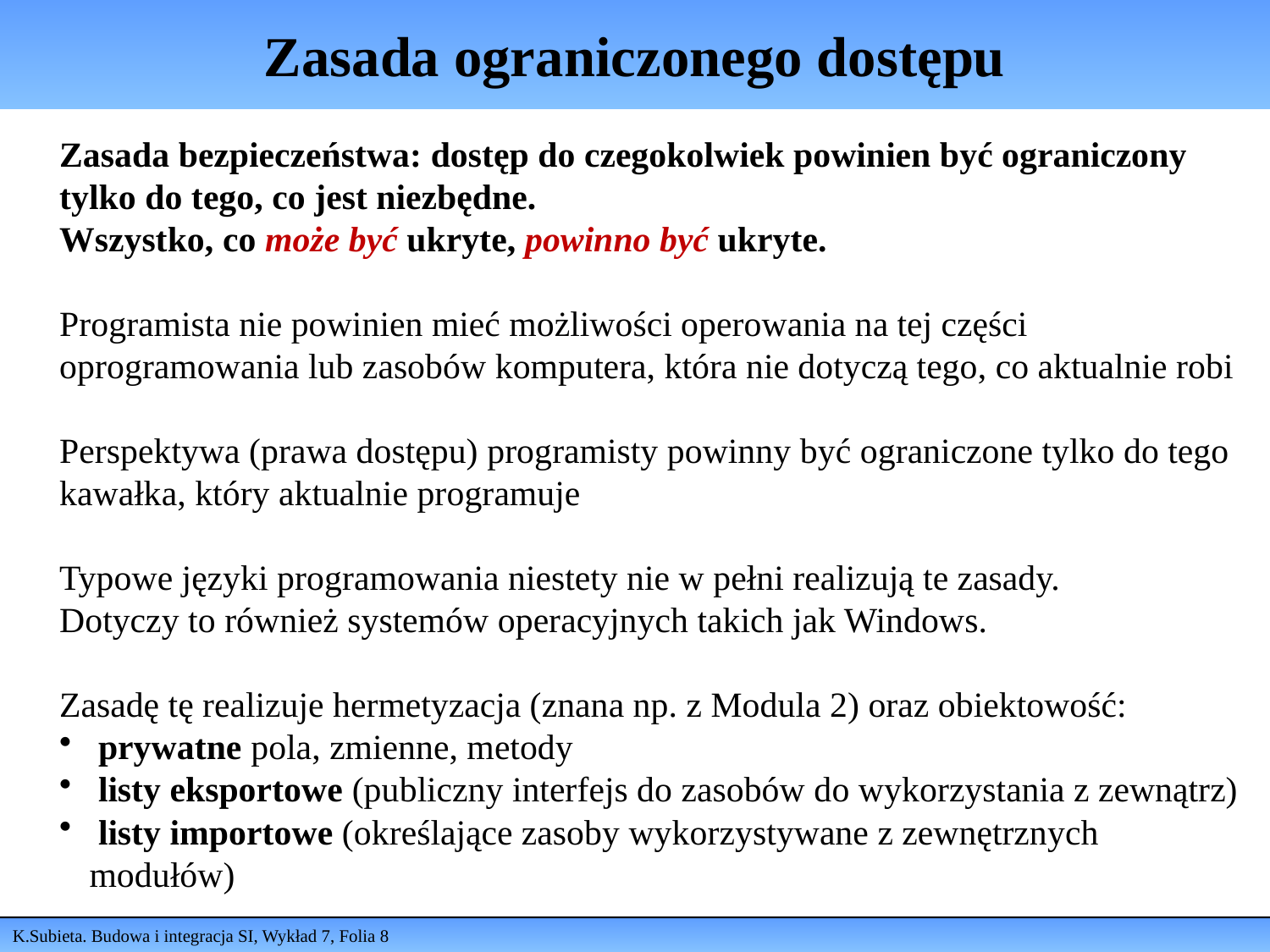

# Zasada ograniczonego dostępu
Zasada bezpieczeństwa: dostęp do czegokolwiek powinien być ograniczony tylko do tego, co jest niezbędne.
Wszystko, co może być ukryte, powinno być ukryte.

Programista nie powinien mieć możliwości operowania na tej części oprogramowania lub zasobów komputera, która nie dotyczą tego, co aktualnie robi

Perspektywa (prawa dostępu) programisty powinny być ograniczone tylko do tego kawałka, który aktualnie programuje

Typowe języki programowania niestety nie w pełni realizują te zasady.
Dotyczy to również systemów operacyjnych takich jak Windows.

Zasadę tę realizuje hermetyzacja (znana np. z Modula 2) oraz obiektowość:
 prywatne pola, zmienne, metody
 listy eksportowe (publiczny interfejs do zasobów do wykorzystania z zewnątrz)
 listy importowe (określające zasoby wykorzystywane z zewnętrznych modułów)